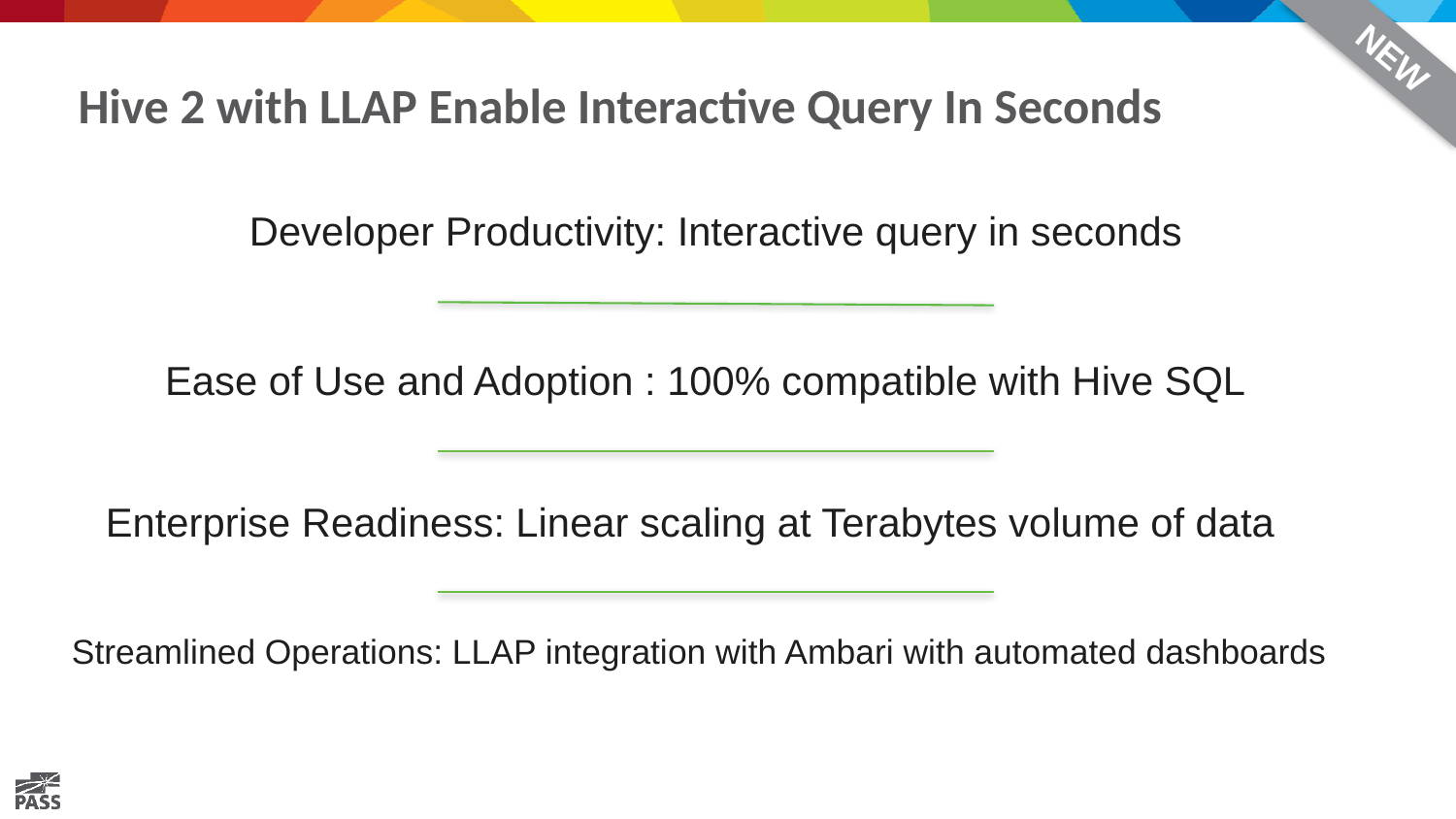

NEW
# Hive 2 with LLAP Enable Interactive Query In Seconds
Developer Productivity: Interactive query in seconds
Ease of Use and Adoption : 100% compatible with Hive SQL
Enterprise Readiness: Linear scaling at Terabytes volume of data
Streamlined Operations: LLAP integration with Ambari with automated dashboards